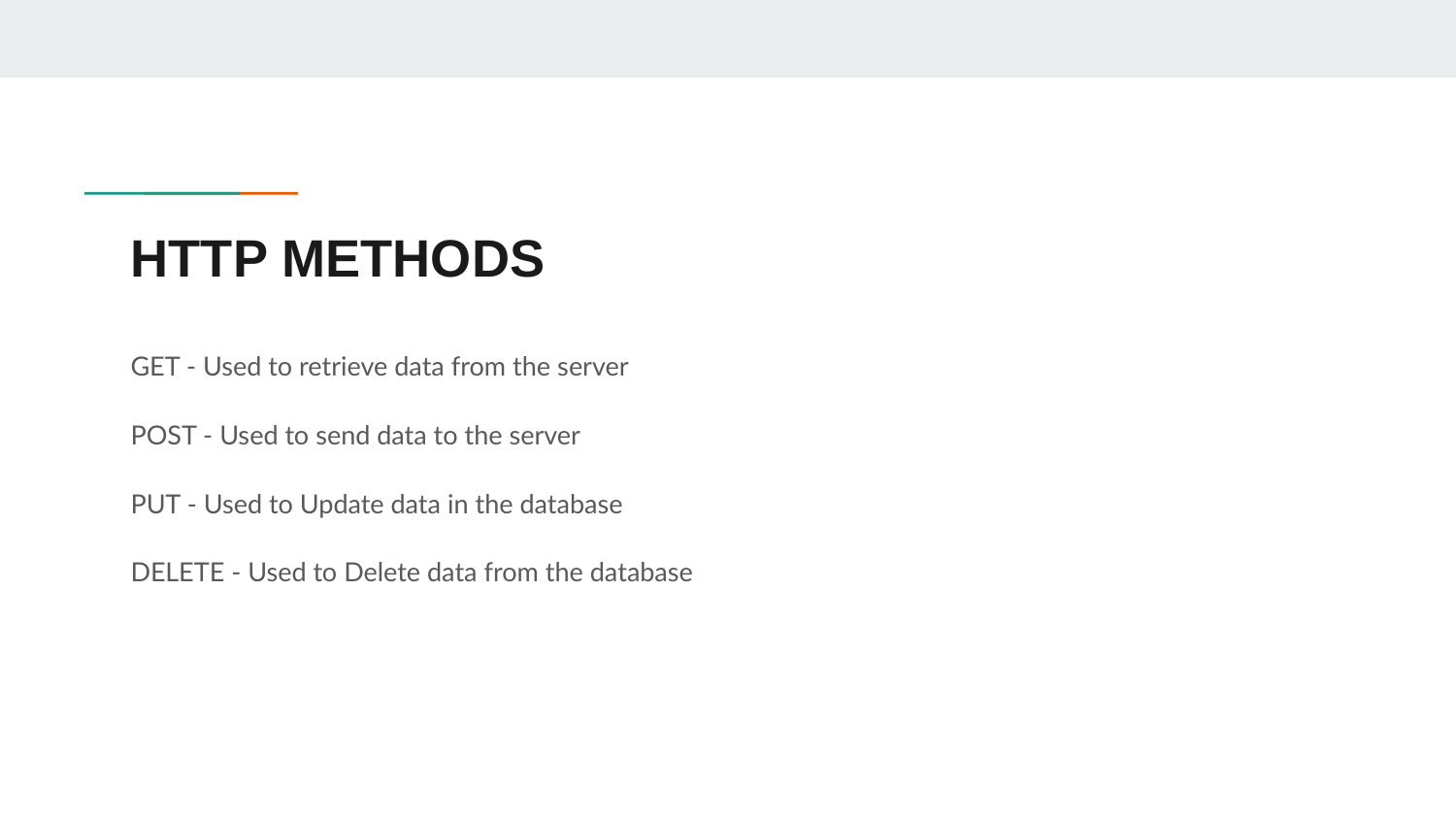

# HTTP METHODS
GET - Used to retrieve data from the server
POST - Used to send data to the server
PUT - Used to Update data in the database
DELETE - Used to Delete data from the database